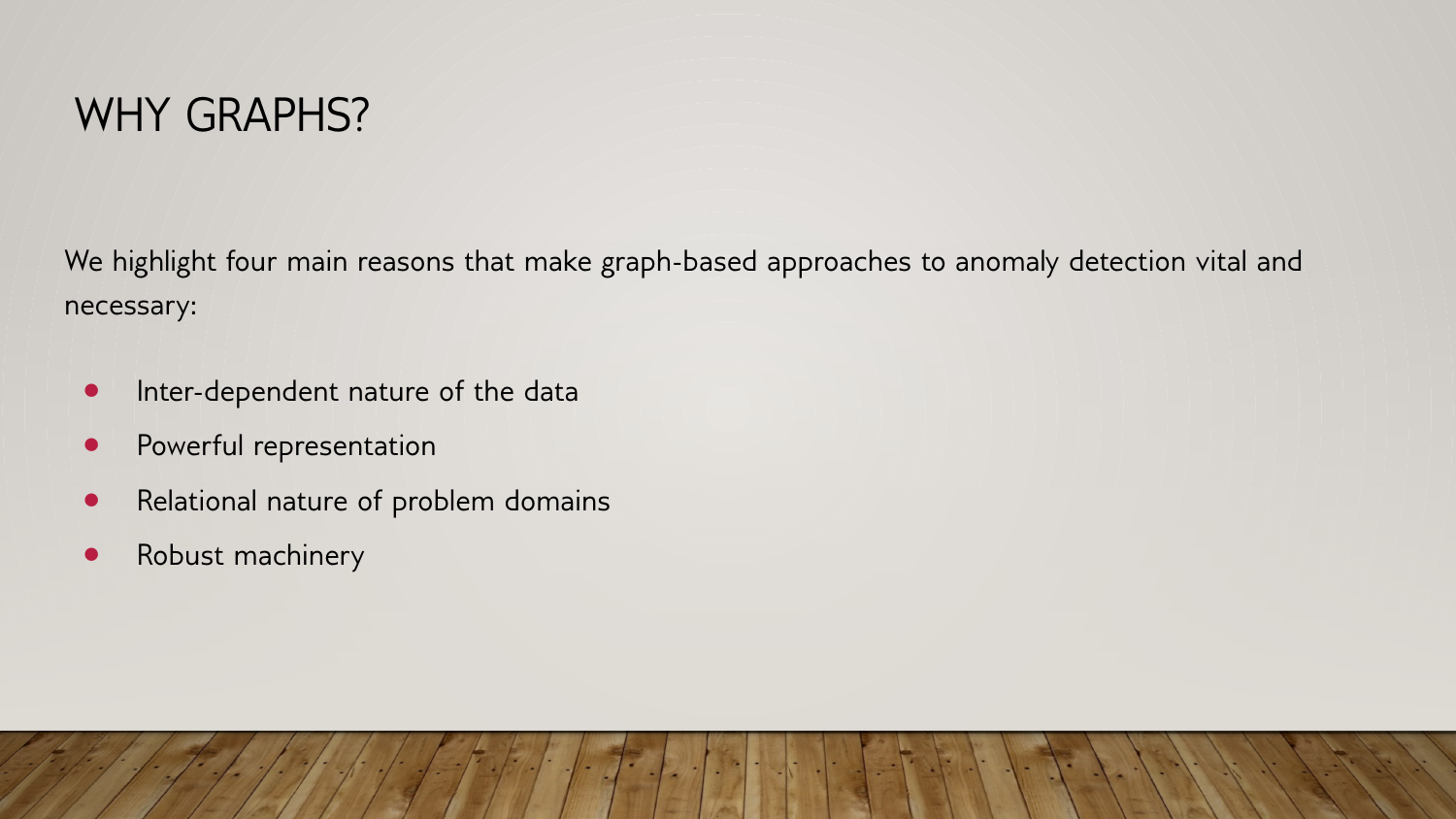

# Why Graphs?
We highlight four main reasons that make graph-based approaches to anomaly detection vital and necessary:
Inter-dependent nature of the data
Powerful representation
Relational nature of problem domains
Robust machinery